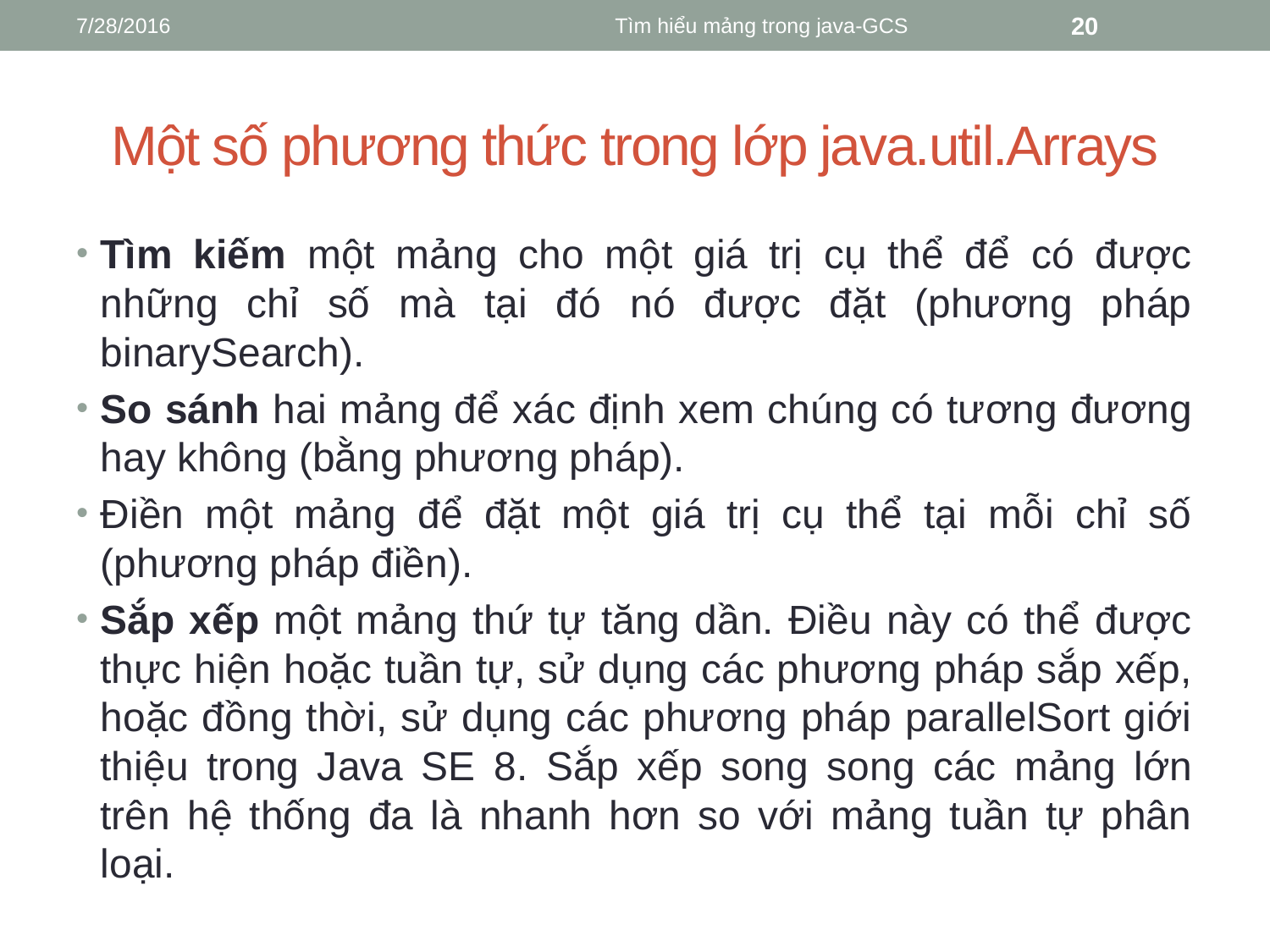

7/28/2016
Tìm hiểu mảng trong java-GCS
20
# Một số phương thức trong lớp java.util.Arrays
Tìm kiếm một mảng cho một giá trị cụ thể để có được những chỉ số mà tại đó nó được đặt (phương pháp binarySearch).
So sánh hai mảng để xác định xem chúng có tương đương hay không (bằng phương pháp).
Điền một mảng để đặt một giá trị cụ thể tại mỗi chỉ số (phương pháp điền).
Sắp xếp một mảng thứ tự tăng dần. Điều này có thể được thực hiện hoặc tuần tự, sử dụng các phương pháp sắp xếp, hoặc đồng thời, sử dụng các phương pháp parallelSort giới thiệu trong Java SE 8. Sắp xếp song song các mảng lớn trên hệ thống đa là nhanh hơn so với mảng tuần tự phân loại.